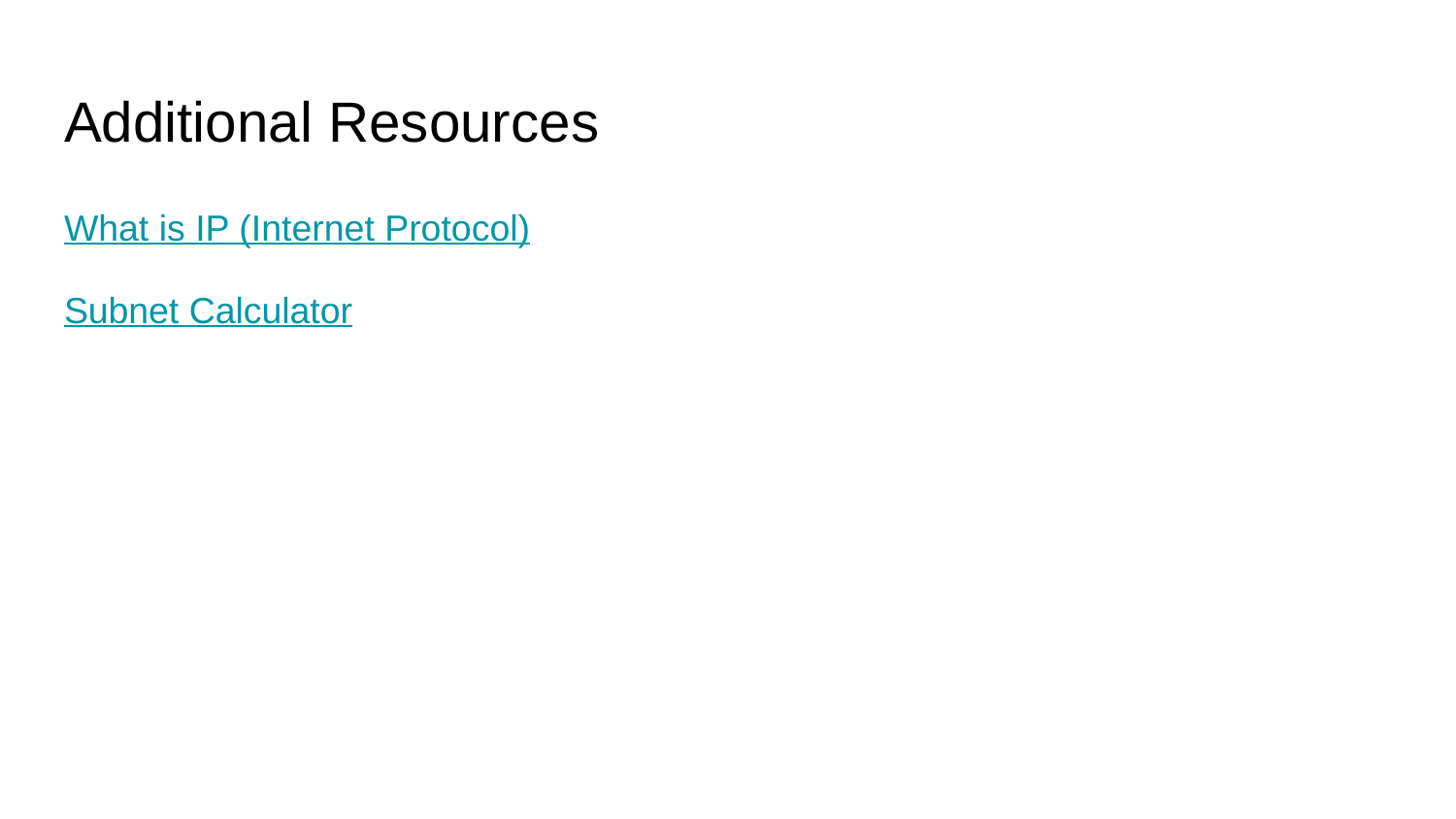

# Additional Resources
What is IP (Internet Protocol)
Subnet Calculator